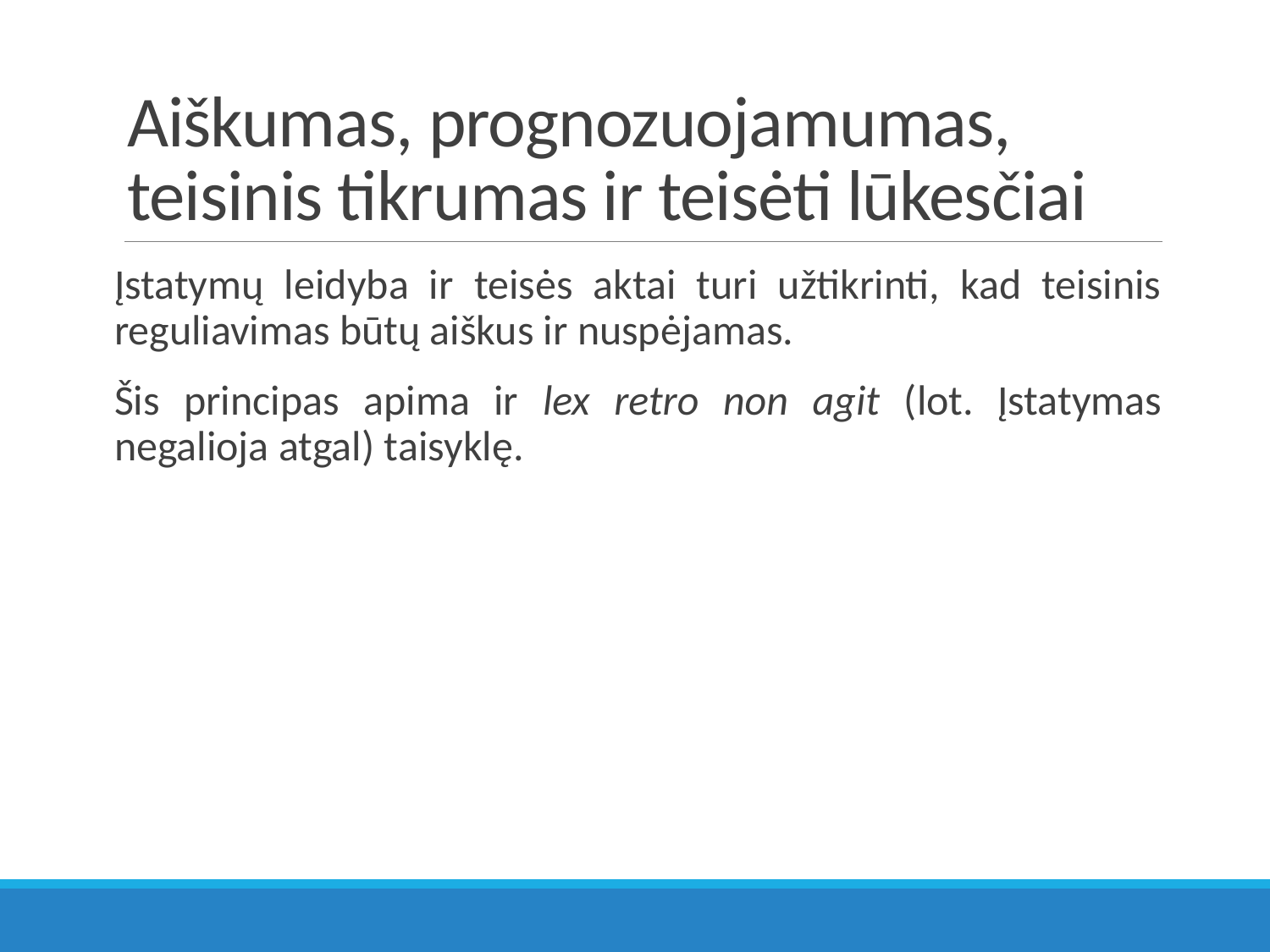

# Aiškumas, prognozuojamumas, teisinis tikrumas ir teisėti lūkesčiai
Įstatymų leidyba ir teisės aktai turi užtikrinti, kad teisinis reguliavimas būtų aiškus ir nuspėjamas.
Šis principas apima ir lex retro non agit (lot. Įstatymas negalioja atgal) taisyklę.